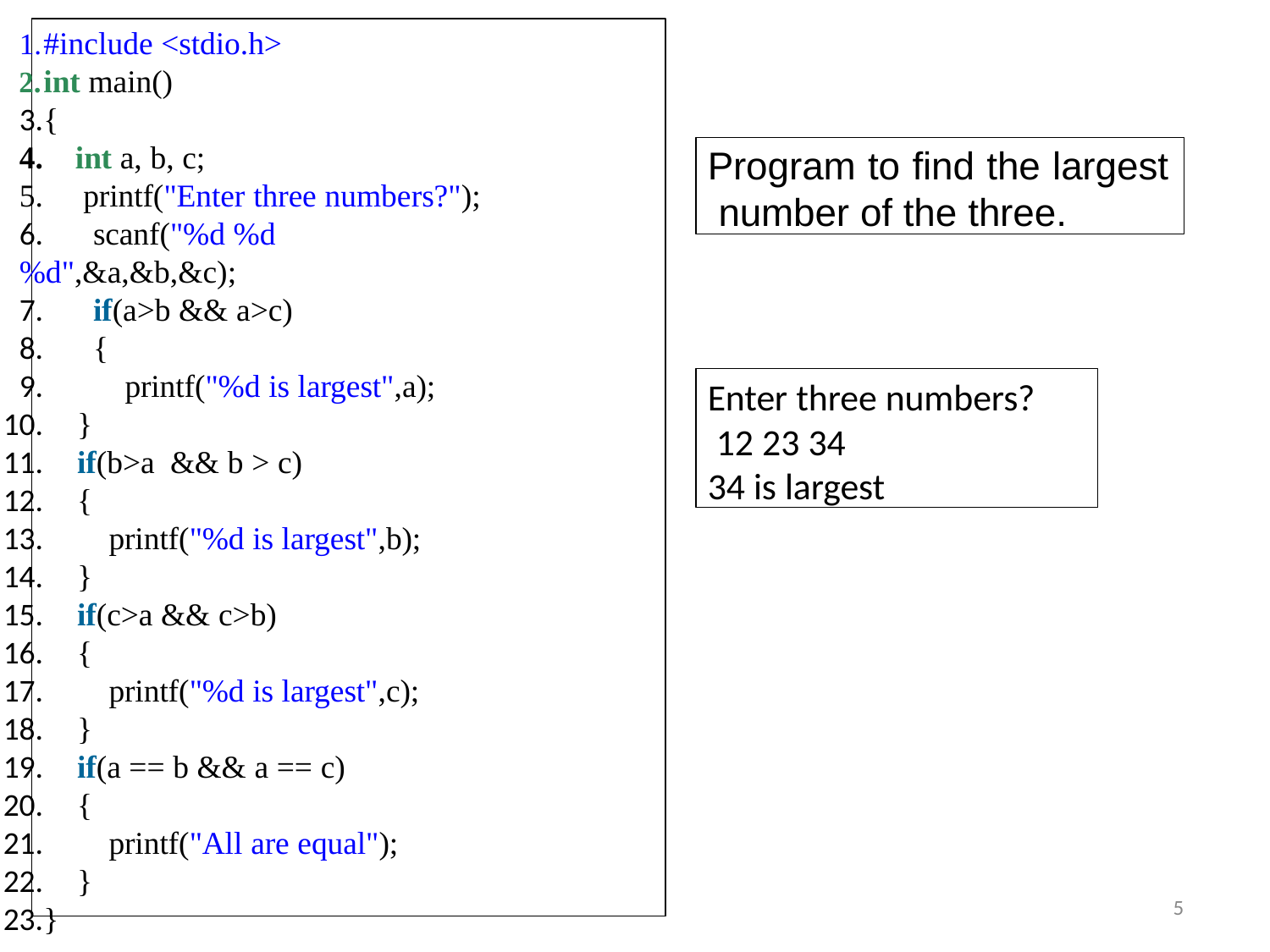

#include <stdio.h>
int main()
3.{
int a, b, c;
printf("Enter three numbers?");
6.	scanf("%d %d %d",&a,&b,&c);
7.	if(a>b && a>c)
8.	{
9.	printf("%d is largest",a);
10.	}
11.	if(b>a && b > c)
12.	{
13.	printf("%d is largest",b);
14.	}
15.	if(c>a && c>b)
16.	{
17.	printf("%d is largest",c);
18.	}
19.	if(a == b && a == c)
20.	{
21.	printf("All are equal");
22.	}
23.}
Program to find the largest  number of the three.
Enter three numbers?  12 23 34
34 is largest
5